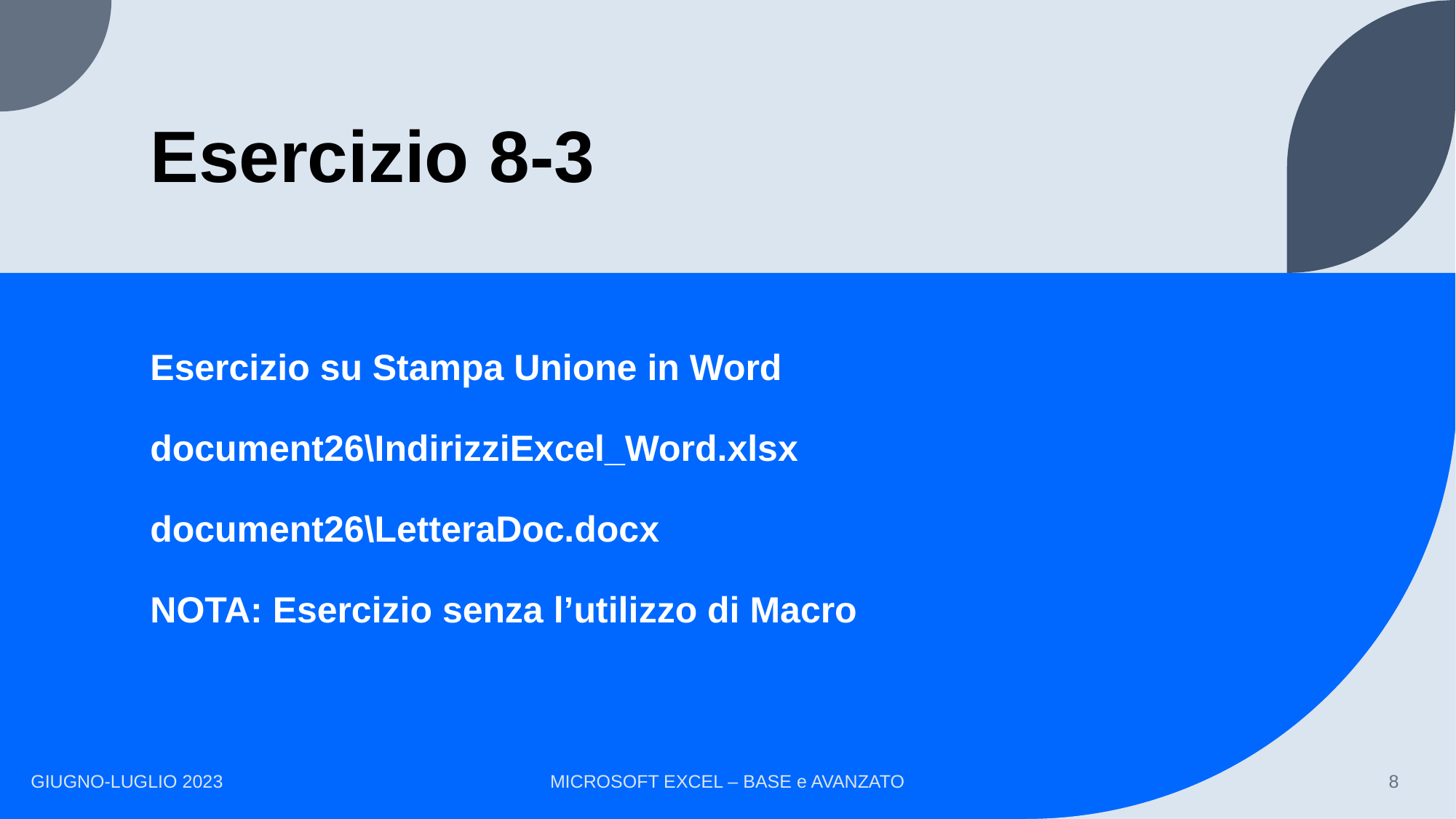

# Esercizio 8-3
Esercizio su Stampa Unione in Word
document26\IndirizziExcel_Word.xlsx
document26\LetteraDoc.docx
NOTA: Esercizio senza l’utilizzo di Macro
GIUGNO-LUGLIO 2023
MICROSOFT EXCEL – BASE e AVANZATO
8